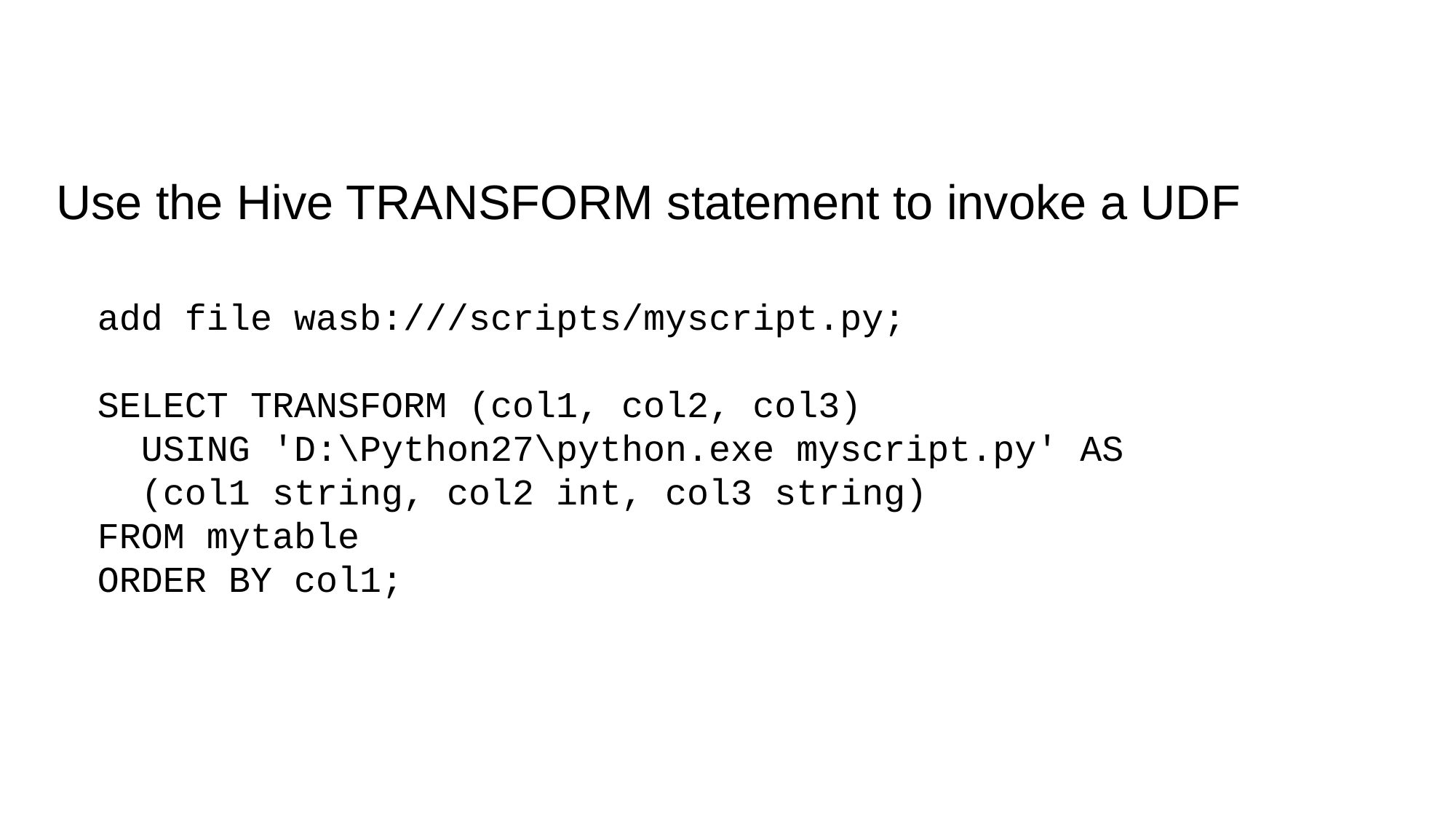

Use the Hive TRANSFORM statement to invoke a UDF
add file wasb:///scripts/myscript.py;

SELECT TRANSFORM (col1, col2, col3)
  USING 'D:\Python27\python.exe myscript.py' AS
  (col1 string, col2 int, col3 string)
FROM mytable
ORDER BY col1;